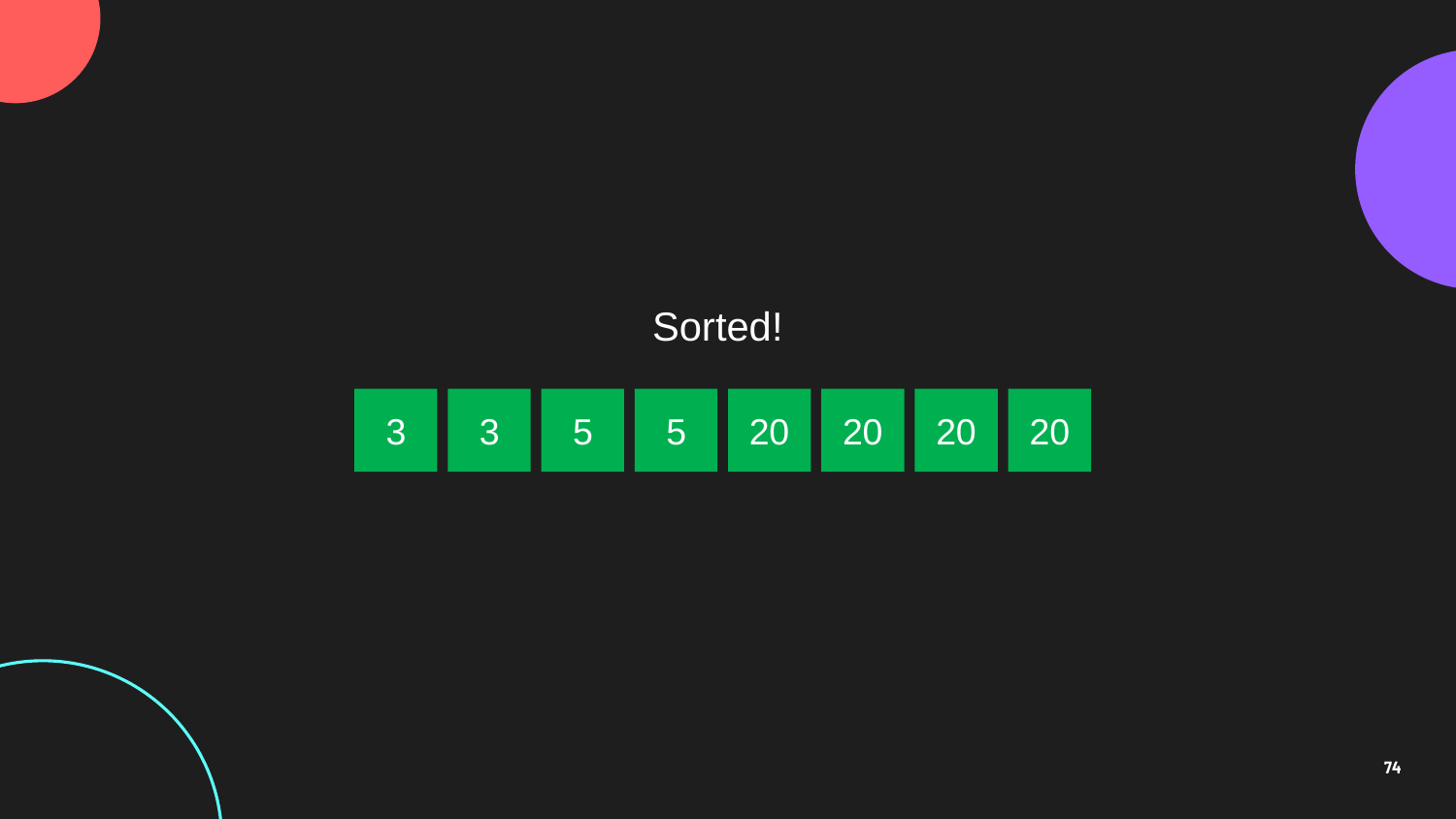

Sorted!
3
3
5
5
20
20
20
20
74